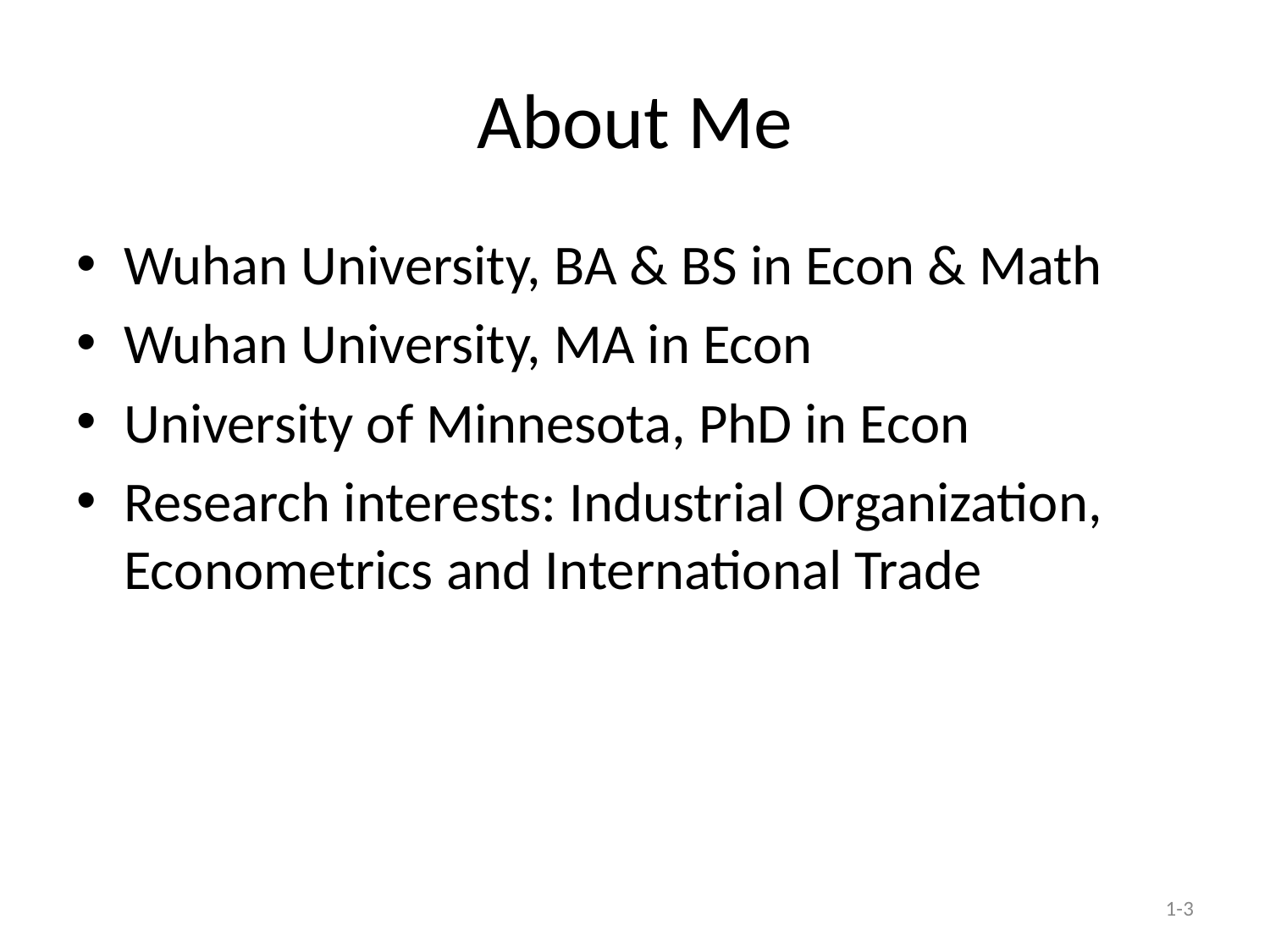

# About Me
Wuhan University, BA & BS in Econ & Math
Wuhan University, MA in Econ
University of Minnesota, PhD in Econ
Research interests: Industrial Organization, Econometrics and International Trade

1-3